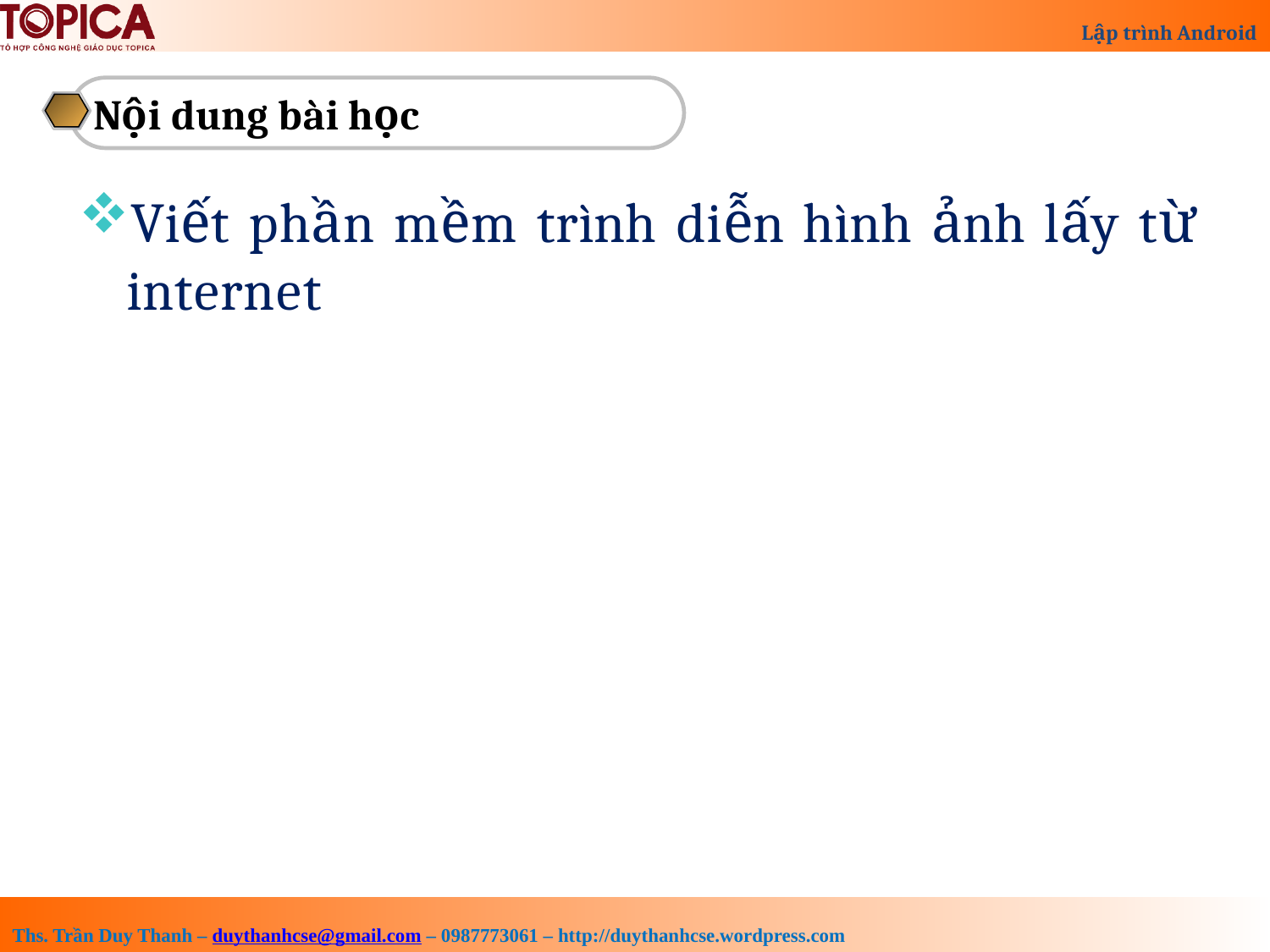

Nội dung bài học

Viết phần mềm trình diễn hình ảnh lấy từ internet